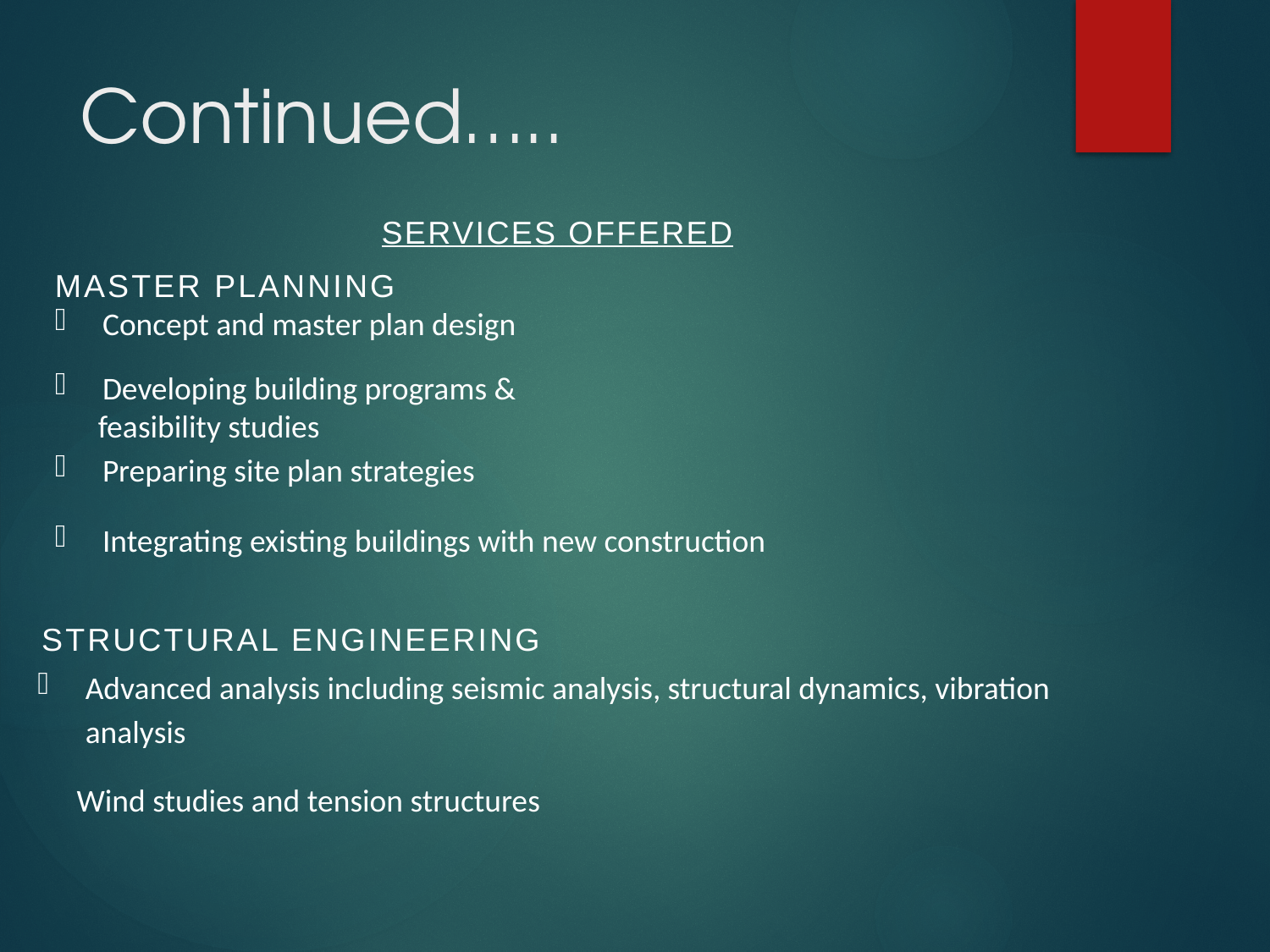

# Continued…..
SERVICES OFFERED
MASTER PLANNING
Concept and master plan design
Developing building programs &
      feasibility studies
Preparing site plan strategies
Integrating existing buildings with new construction
STRUCTURAL ENGINEERING
Advanced analysis including seismic analysis, structural dynamics, vibration analysis
Wind studies and tension structures